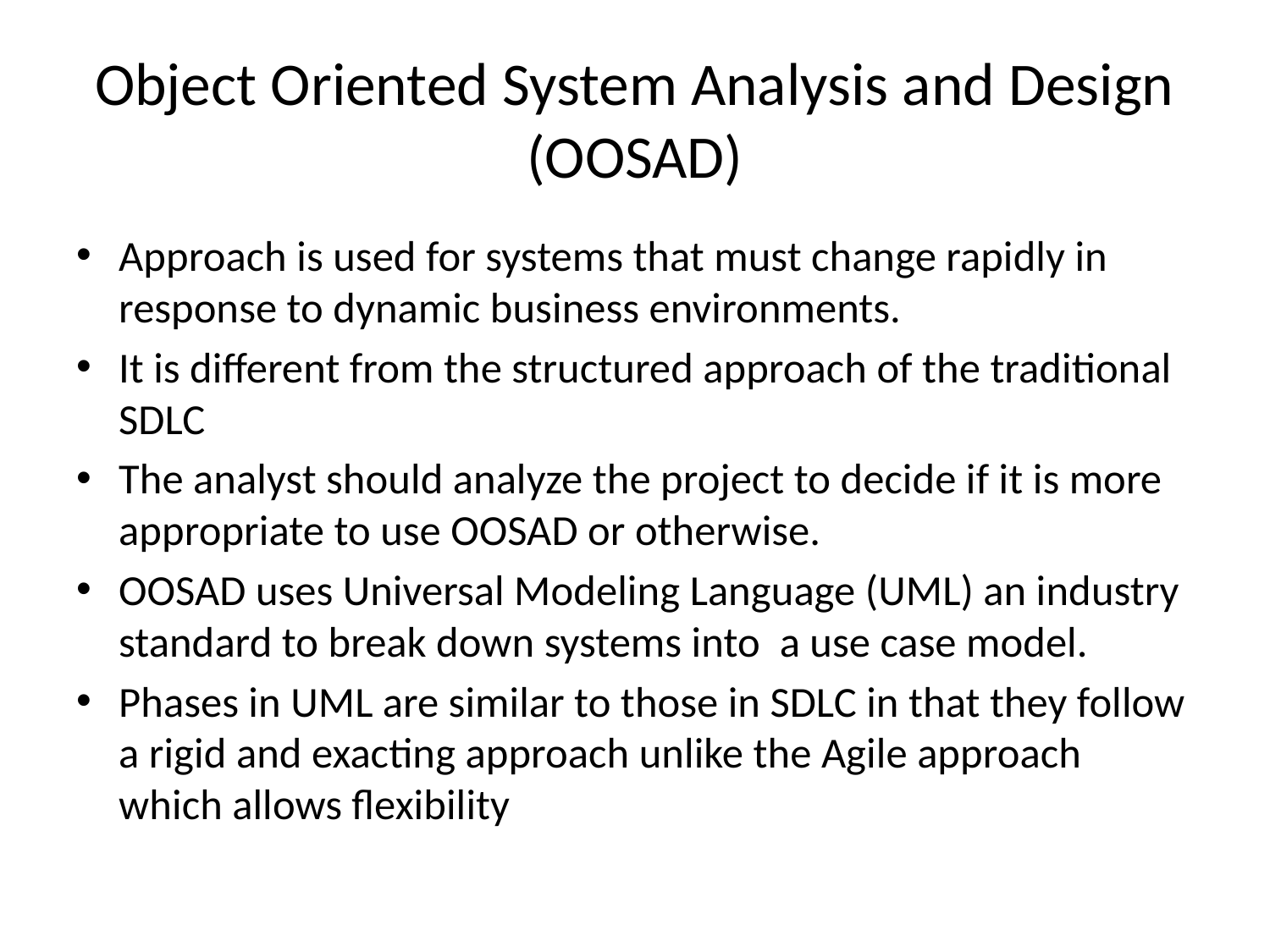

# Object Oriented System Analysis and Design (OOSAD)
Approach is used for systems that must change rapidly in response to dynamic business environments.
It is different from the structured approach of the traditional SDLC
The analyst should analyze the project to decide if it is more appropriate to use OOSAD or otherwise.
OOSAD uses Universal Modeling Language (UML) an industry standard to break down systems into  a use case model.
Phases in UML are similar to those in SDLC in that they follow a rigid and exacting approach unlike the Agile approach which allows flexibility